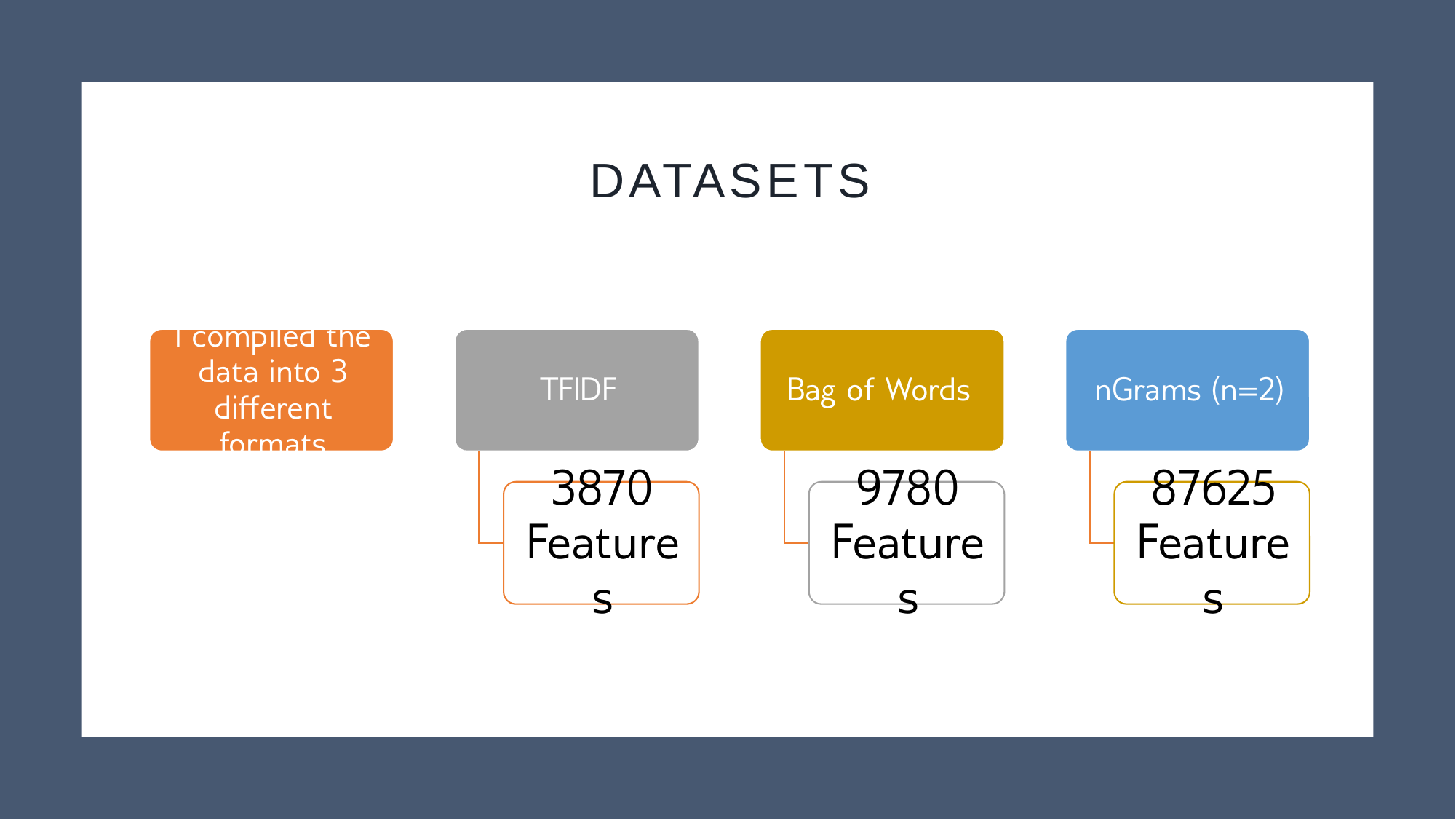

# Datasets
I compiled the data into 3 different formats
TFIDF
3870 Features
Bag of Words
9780 Features
nGrams (n=2)
87625 Features